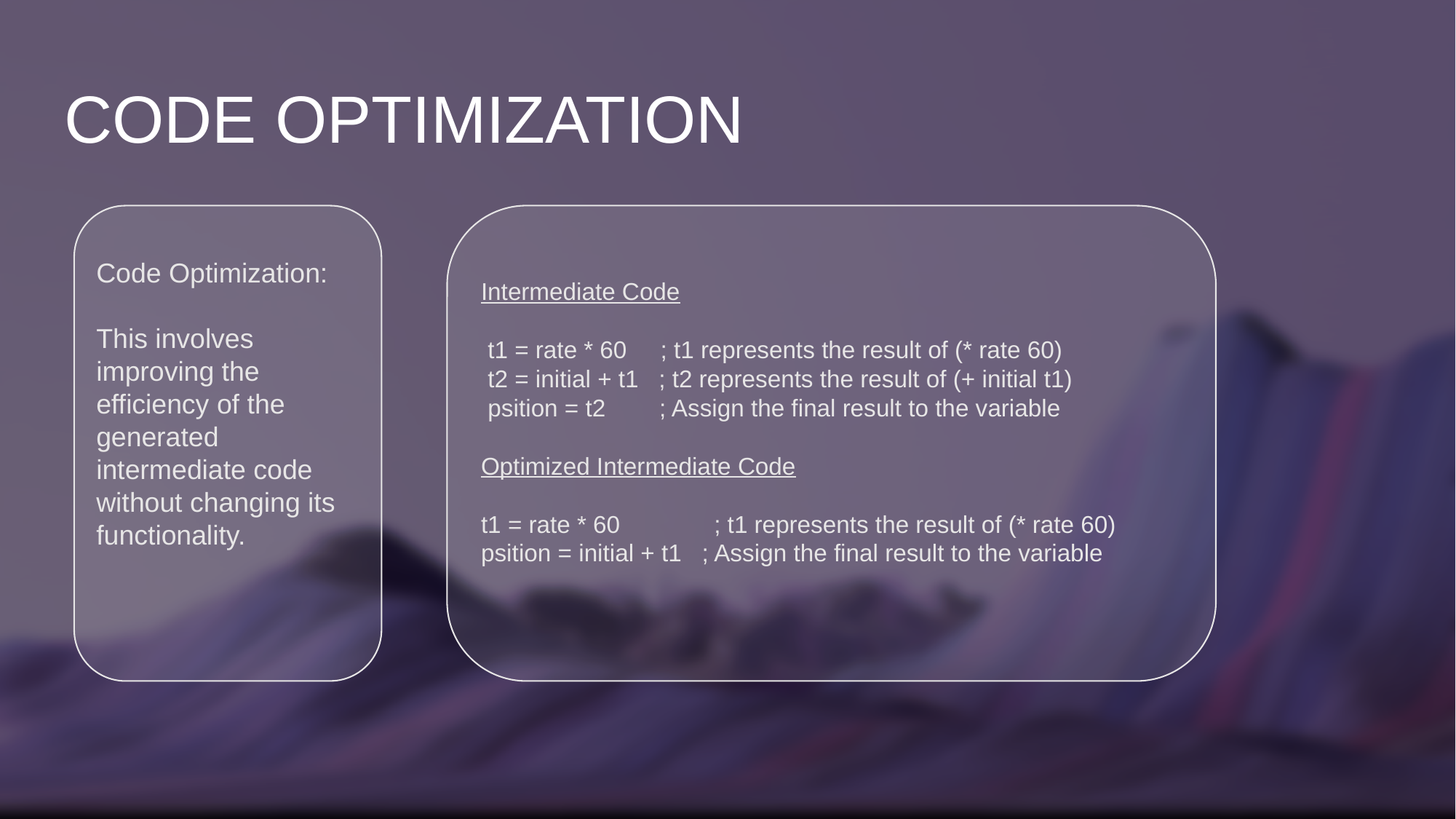

# CODE OPTIMIZATION

Intermediate Code

 t1 = rate * 60     ; t1 represents the result of (* rate 60)
 t2 = initial + t1   ; t2 represents the result of (+ initial t1)
 psition = t2        ; Assign the final result to the variable

Optimized Intermediate Code

t1 = rate * 60              ; t1 represents the result of (* rate 60)
psition = initial + t1   ; Assign the final result to the variable

Code Optimization:

This involves improving the efficiency of the generated intermediate code without changing its functionality.